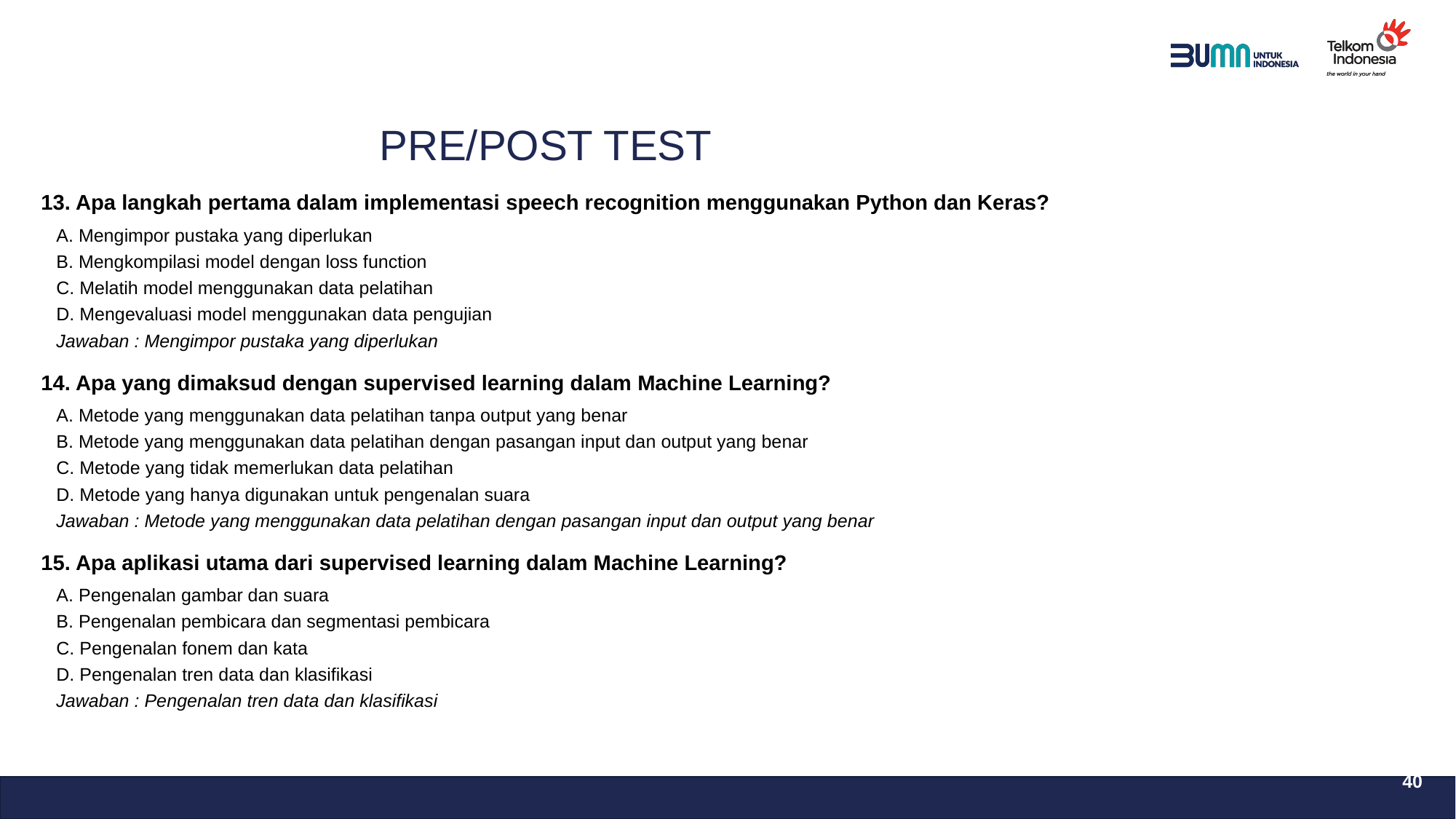

PRE/POST TEST

13. Apa langkah pertama dalam implementasi speech recognition menggunakan Python dan Keras?
   A. Mengimpor pustaka yang diperlukan
   B. Mengkompilasi model dengan loss function
   C. Melatih model menggunakan data pelatihan
   D. Mengevaluasi model menggunakan data pengujian
   Jawaban : Mengimpor pustaka yang diperlukan
14. Apa yang dimaksud dengan supervised learning dalam Machine Learning?
   A. Metode yang menggunakan data pelatihan tanpa output yang benar
   B. Metode yang menggunakan data pelatihan dengan pasangan input dan output yang benar
   C. Metode yang tidak memerlukan data pelatihan
   D. Metode yang hanya digunakan untuk pengenalan suara
   Jawaban : Metode yang menggunakan data pelatihan dengan pasangan input dan output yang benar
15. Apa aplikasi utama dari supervised learning dalam Machine Learning?
   A. Pengenalan gambar dan suara
   B. Pengenalan pembicara dan segmentasi pembicara
   C. Pengenalan fonem dan kata
   D. Pengenalan tren data dan klasifikasi
   Jawaban : Pengenalan tren data dan klasifikasi
40